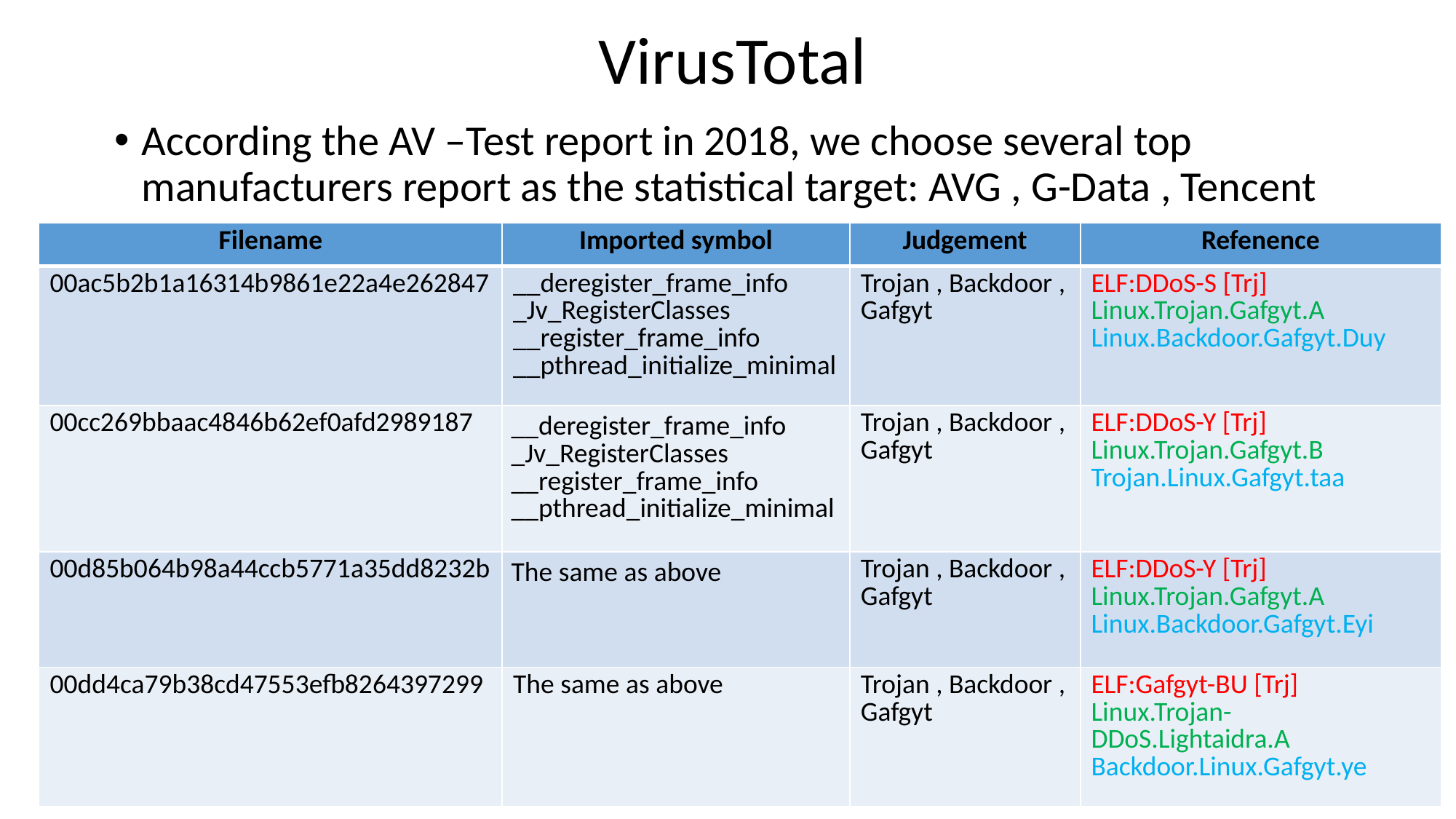

# VirusTotal
According the AV –Test report in 2018, we choose several top manufacturers report as the statistical target: AVG , G-Data , Tencent

| Filename | Imported symbol | Judgement | Refenence |
| --- | --- | --- | --- |
| 00ac5b2b1a16314b9861e22a4e262847 | \_\_deregister\_frame\_info \_Jv\_RegisterClasses \_\_register\_frame\_info \_\_pthread\_initialize\_minimal | Trojan , Backdoor , Gafgyt | ELF:DDoS-S [Trj] Linux.Trojan.Gafgyt.A Linux.Backdoor.Gafgyt.Duy |
| 00cc269bbaac4846b62ef0afd2989187 | \_\_deregister\_frame\_info \_Jv\_RegisterClasses \_\_register\_frame\_info \_\_pthread\_initialize\_minimal | Trojan , Backdoor , Gafgyt | ELF:DDoS-Y [Trj] Linux.Trojan.Gafgyt.B Trojan.Linux.Gafgyt.taa |
| 00d85b064b98a44ccb5771a35dd8232b | The same as above | Trojan , Backdoor , Gafgyt | ELF:DDoS-Y [Trj] Linux.Trojan.Gafgyt.A Linux.Backdoor.Gafgyt.Eyi |
| 00dd4ca79b38cd47553efb8264397299 | The same as above | Trojan , Backdoor , Gafgyt | ELF:Gafgyt-BU [Trj] Linux.Trojan-DDoS.Lightaidra.A Backdoor.Linux.Gafgyt.ye |